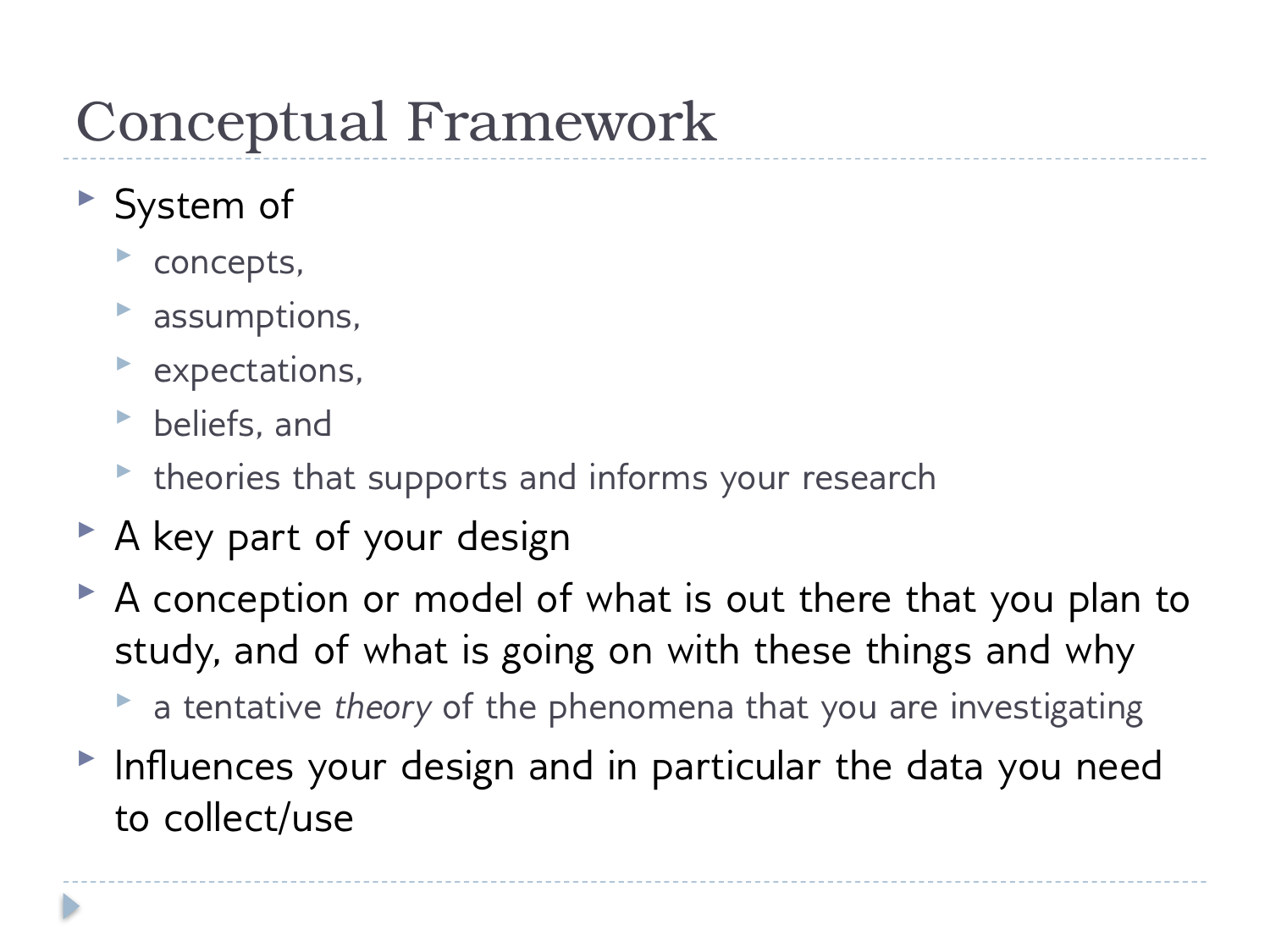

# Conceptual Framework
System of
concepts,
assumptions,
expectations,
beliefs, and
theories that supports and informs your research
A key part of your design
A conception or model of what is out there that you plan to study, and of what is going on with these things and why
a tentative theory of the phenomena that you are investigating
Influences your design and in particular the data you need to collect/use